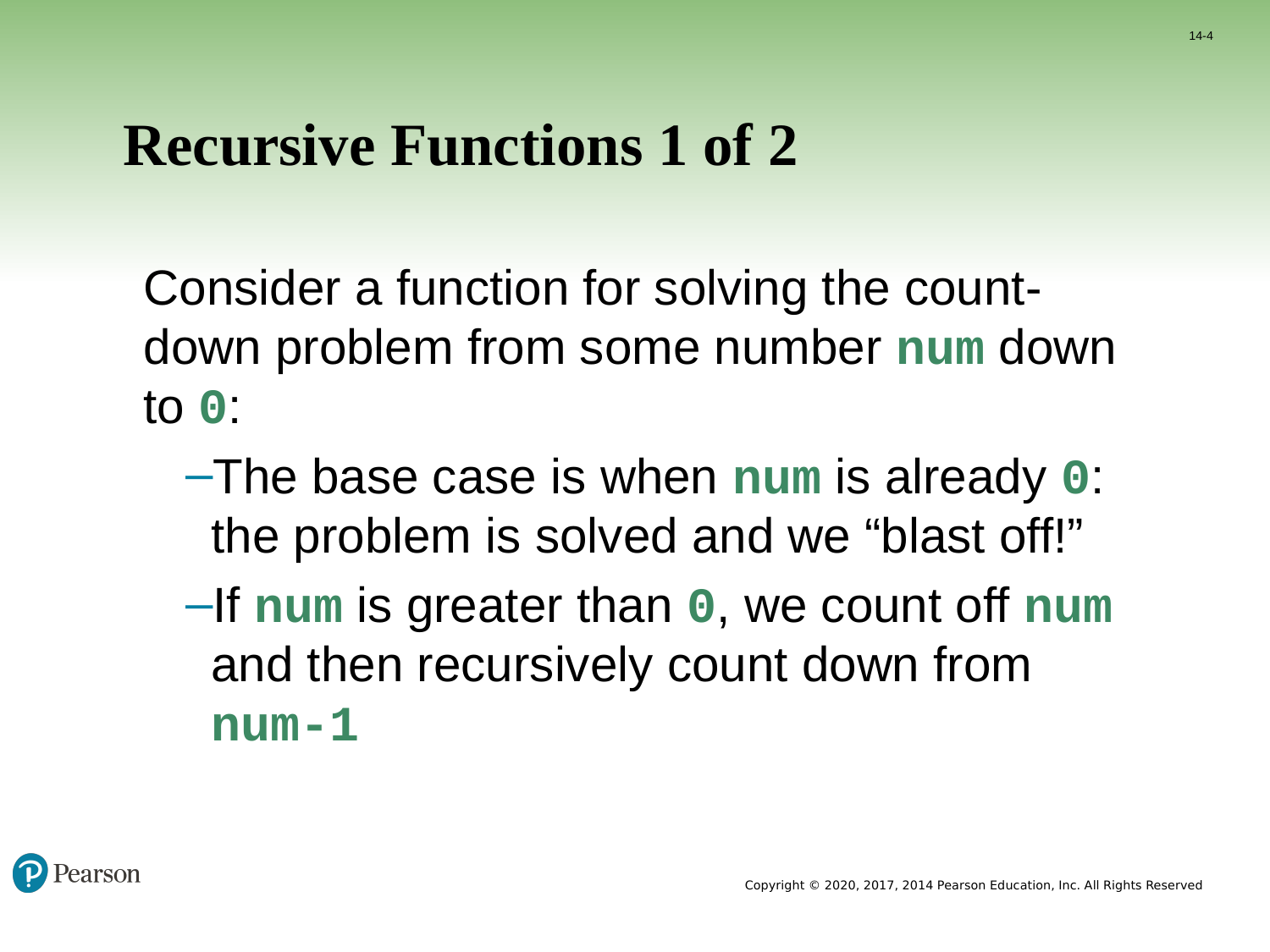

14-4
# Recursive Functions 1 of 2
	Consider a function for solving the count-down problem from some number num down to 0:
The base case is when num is already 0: the problem is solved and we “blast off!”
If num is greater than 0, we count off num and then recursively count down from num-1